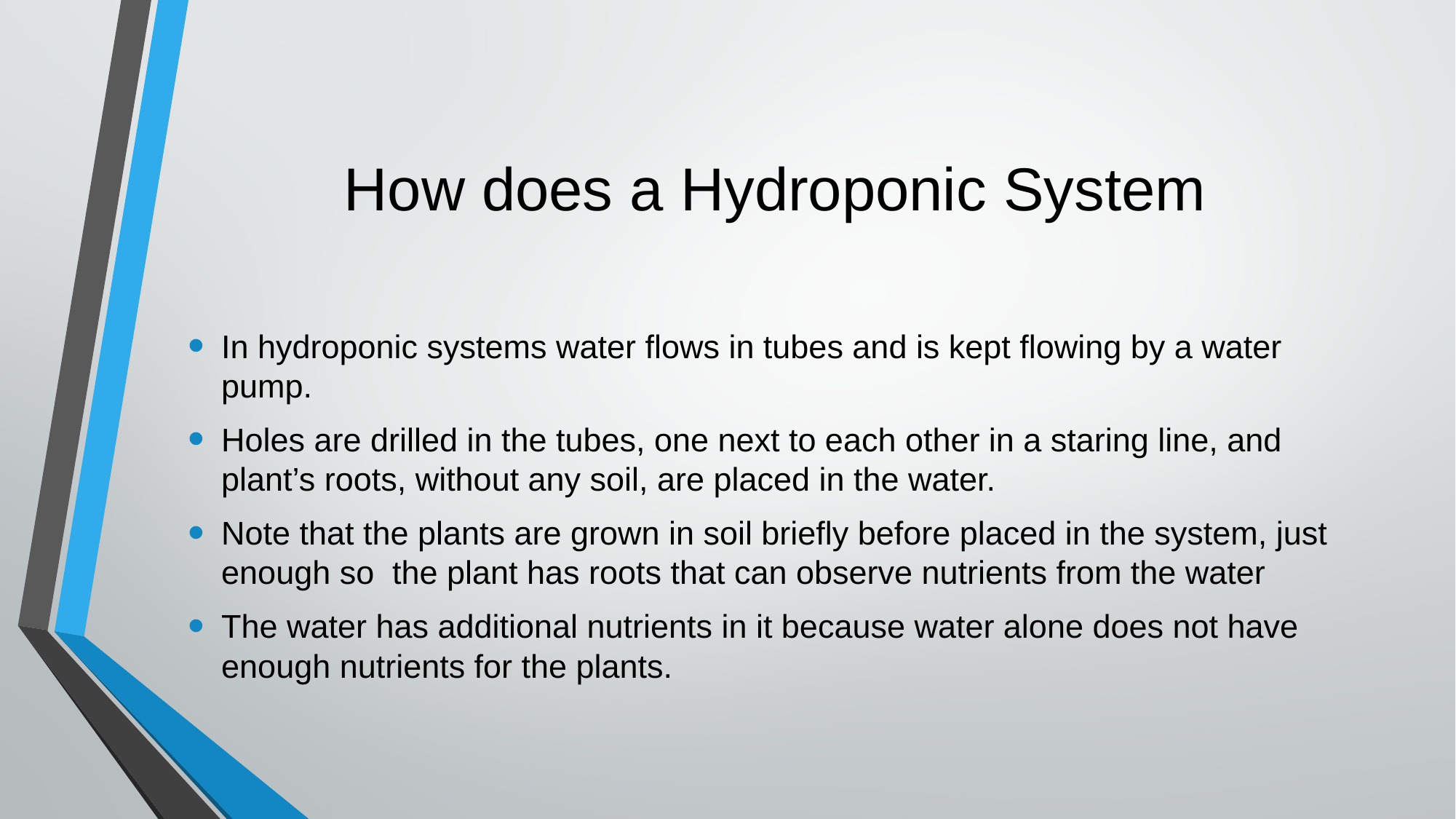

# How does a Hydroponic System
In hydroponic systems water flows in tubes and is kept flowing by a water pump.
Holes are drilled in the tubes, one next to each other in a staring line, and plant’s roots, without any soil, are placed in the water.
Note that the plants are grown in soil briefly before placed in the system, just enough so  the plant has roots that can observe nutrients from the water
The water has additional nutrients in it because water alone does not have enough nutrients for the plants.